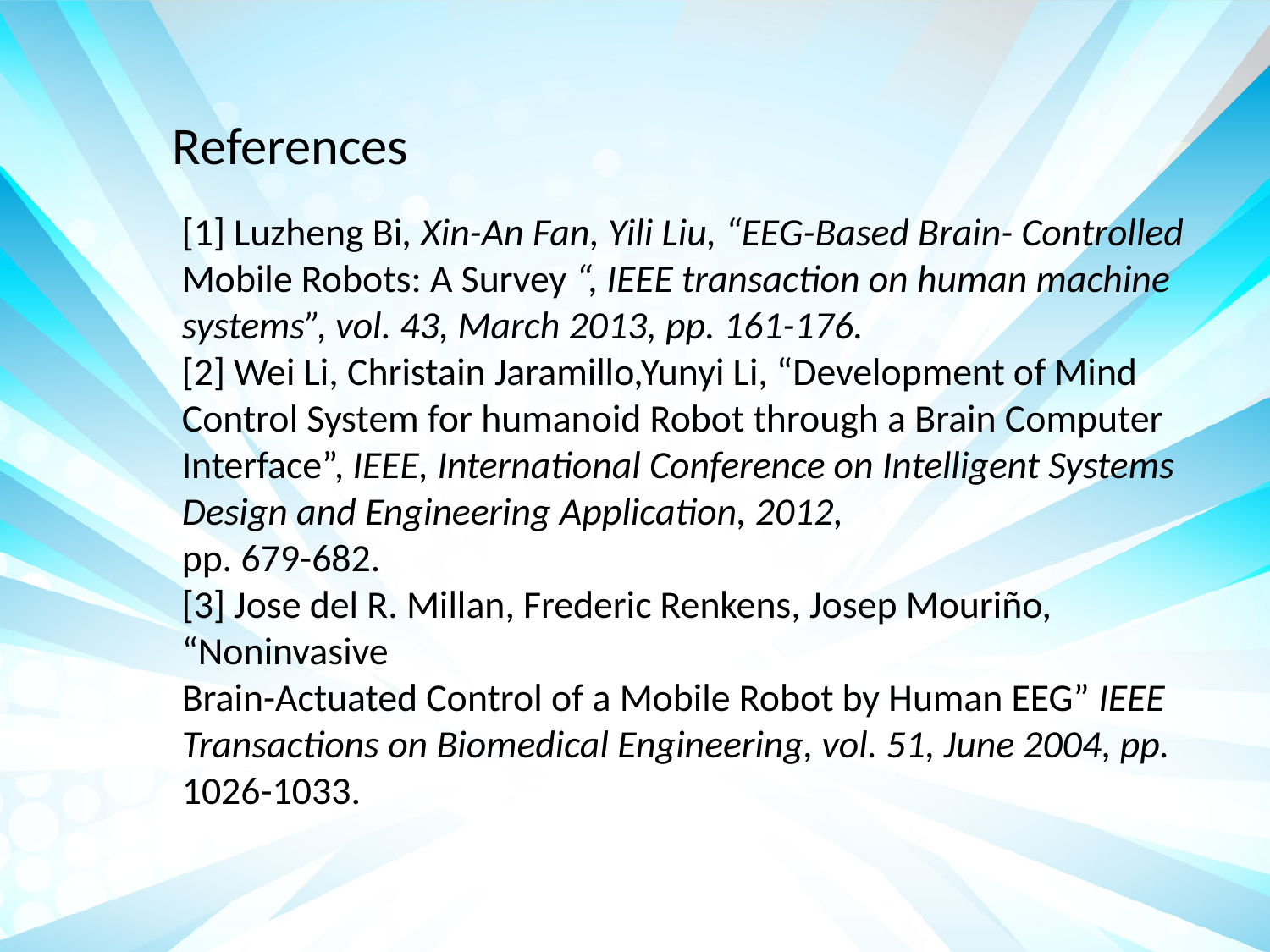

References
[1] Luzheng Bi, Xin-An Fan, Yili Liu, “EEG-Based Brain- Controlled
Mobile Robots: A Survey “, IEEE transaction on human machine
systems”, vol. 43, March 2013, pp. 161-176.
[2] Wei Li, Christain Jaramillo,Yunyi Li, “Development of Mind Control System for humanoid Robot through a Brain Computer Interface”, IEEE, International Conference on Intelligent Systems Design and Engineering Application, 2012,
pp. 679-682.
[3] Jose del R. Millan, Frederic Renkens, Josep Mouriño, “Noninvasive
Brain-Actuated Control of a Mobile Robot by Human EEG” IEEE
Transactions on Biomedical Engineering, vol. 51, June 2004, pp.
1026-1033.